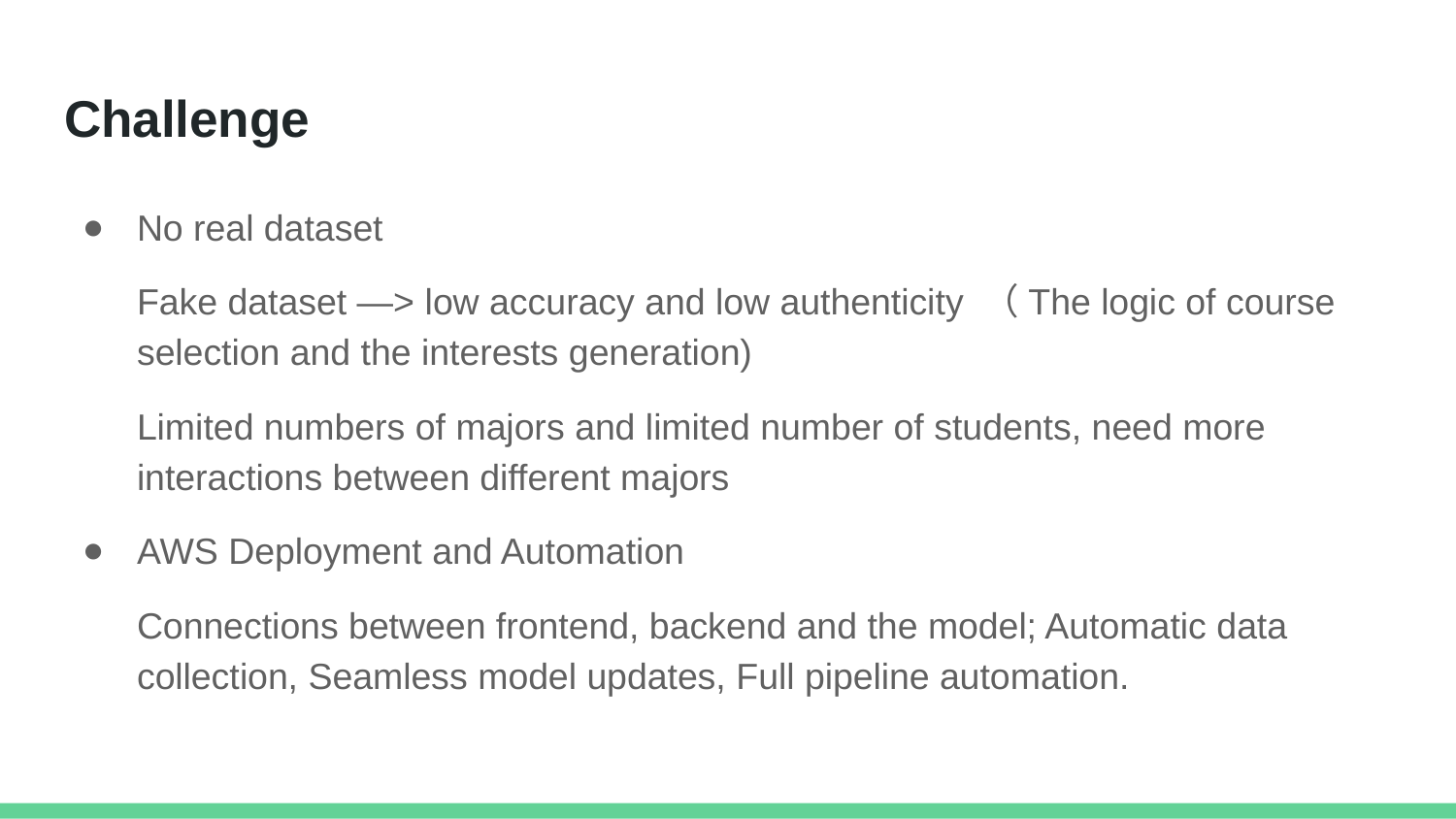

# Challenge
No real dataset
Fake dataset —> low accuracy and low authenticity （The logic of course selection and the interests generation)
Limited numbers of majors and limited number of students, need more interactions between different majors
AWS Deployment and Automation
Connections between frontend, backend and the model; Automatic data collection, Seamless model updates, Full pipeline automation.